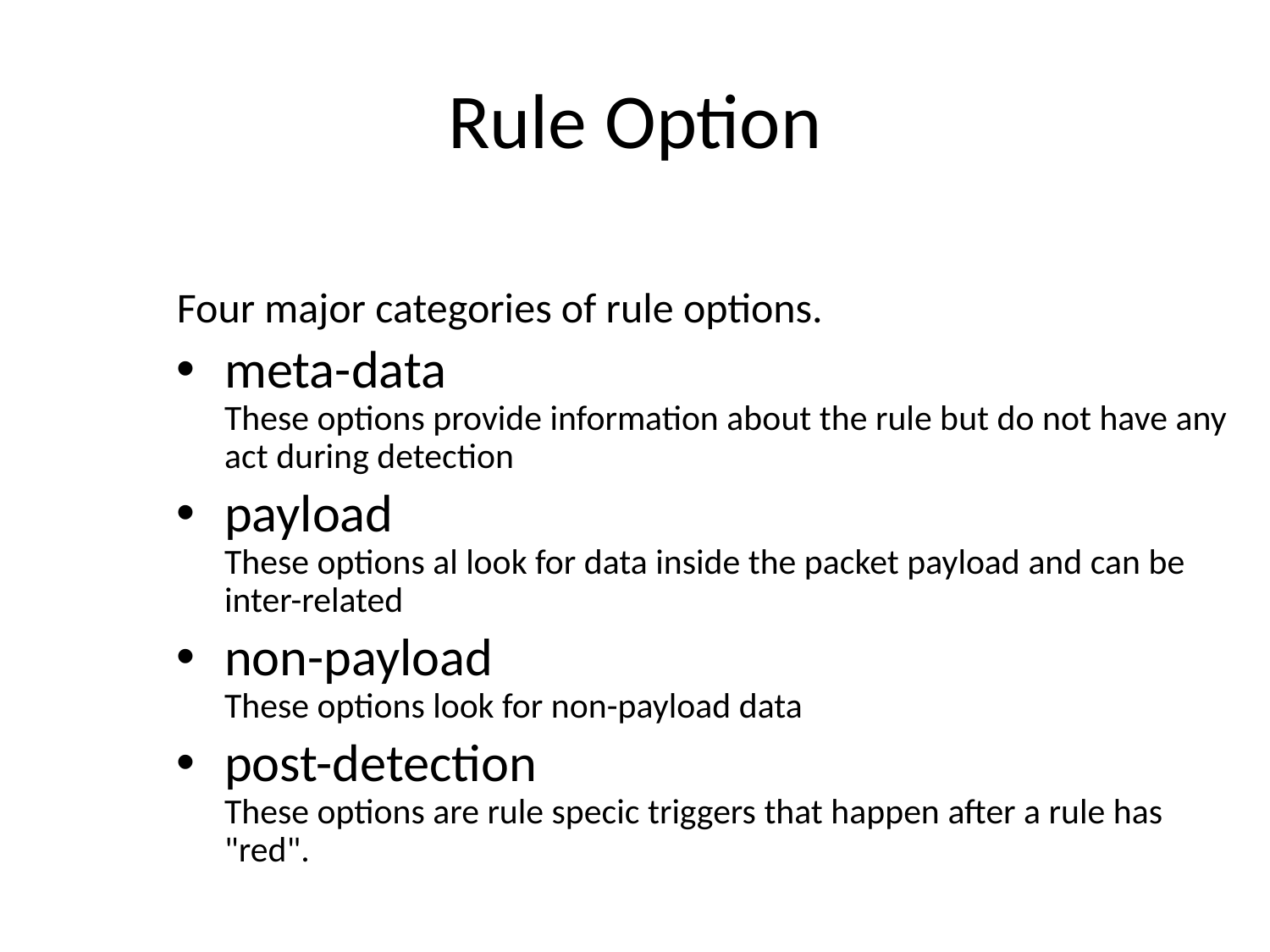

# Rule Option
Four major categories of rule options.
meta-data
These options provide information about the rule but do not have any act during detection
payload
These options al look for data inside the packet payload and can be inter-related
non-payload
These options look for non-payload data
post-detection
These options are rule specic triggers that happen after a rule has "red".